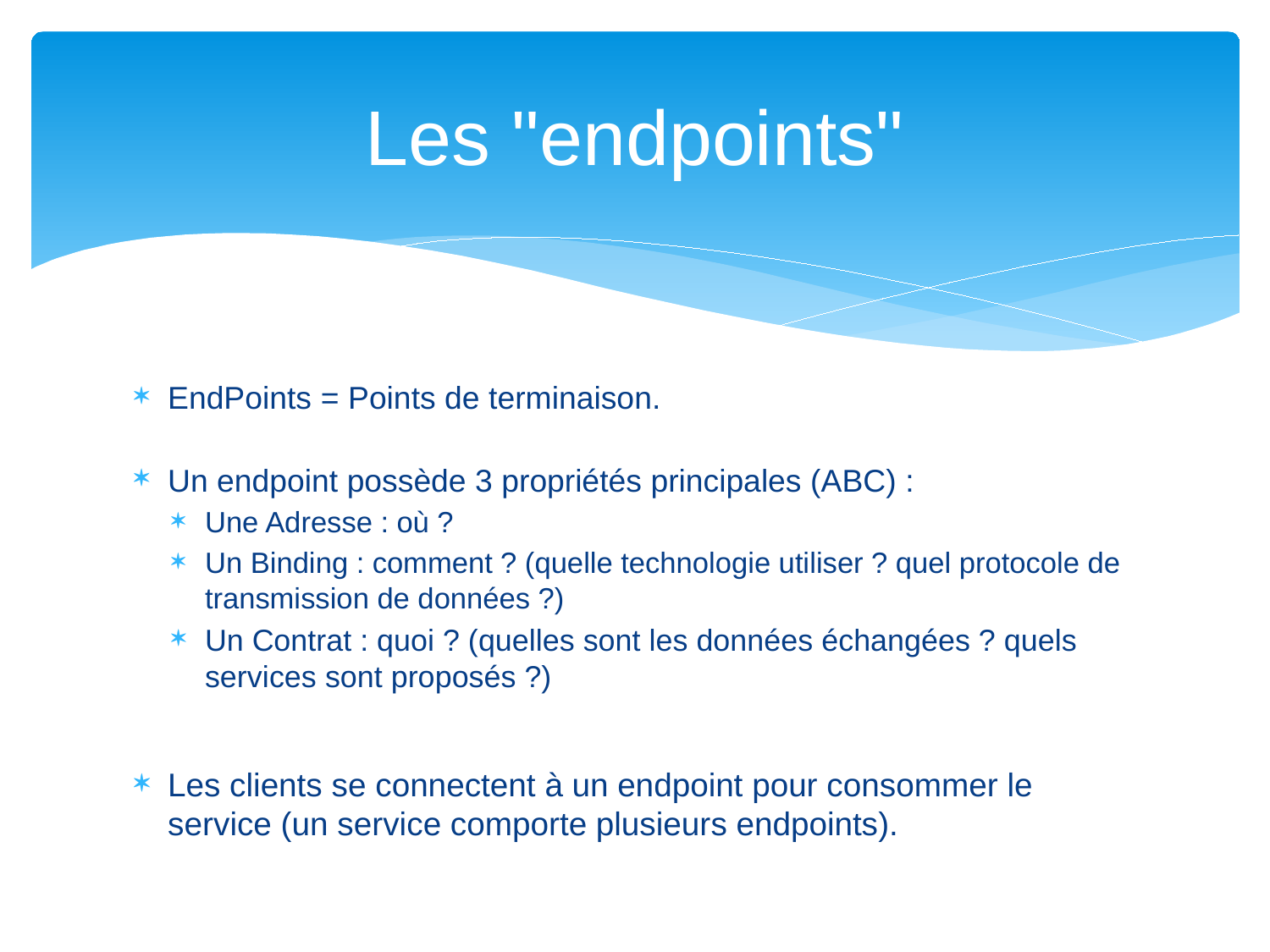

# Les "endpoints"
EndPoints = Points de terminaison.
Un endpoint possède 3 propriétés principales (ABC) :
Une Adresse : où ?
Un Binding : comment ? (quelle technologie utiliser ? quel protocole de transmission de données ?)
Un Contrat : quoi ? (quelles sont les données échangées ? quels services sont proposés ?)
Les clients se connectent à un endpoint pour consommer le service (un service comporte plusieurs endpoints).